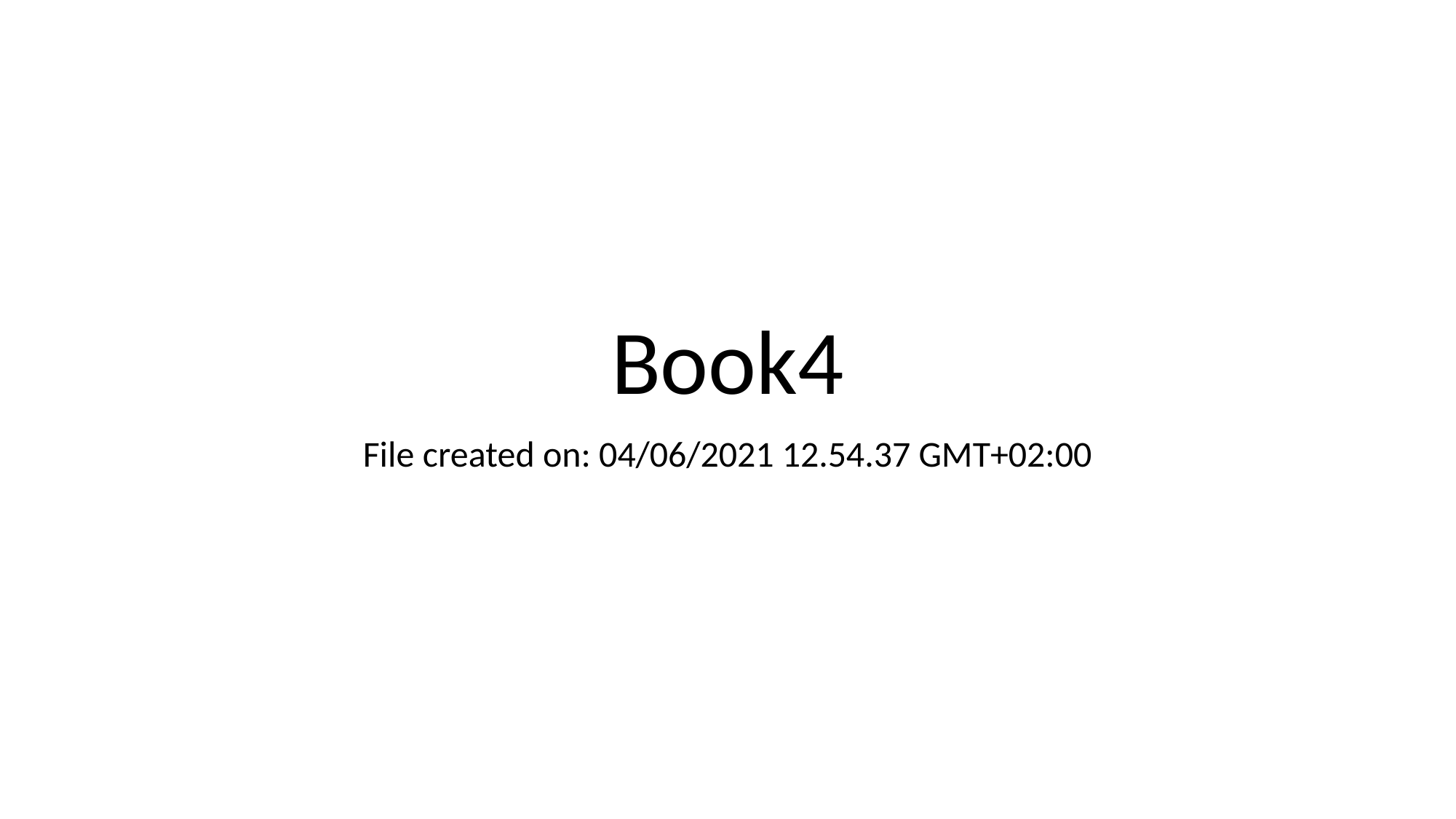

# Book4
File created on: 04/06/2021 12.54.37 GMT+02:00